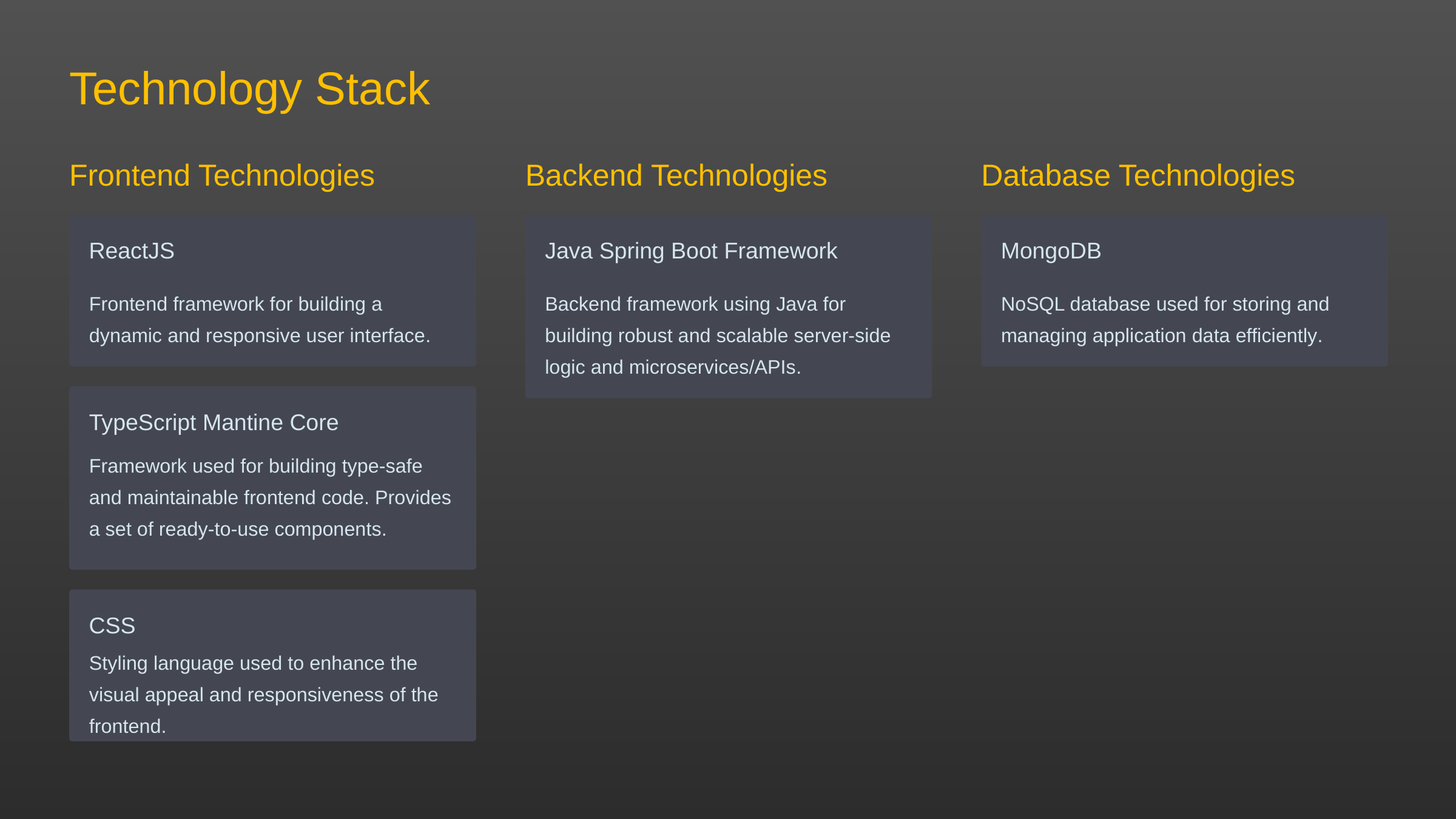

Technology Stack
Frontend Technologies
Backend Technologies
Database Technologies

ReactJS
Java Spring Boot Framework
MongoDB
Frontend framework for building a dynamic and responsive user interface.
Backend framework using Java for building robust and scalable server-side logic and microservices/APIs.
NoSQL database used for storing and managing application data efficiently.

TypeScript Mantine Core
Framework used for building type-safe and maintainable frontend code. Provides a set of ready-to-use components.

CSS
Styling language used to enhance the visual appeal and responsiveness of the frontend.